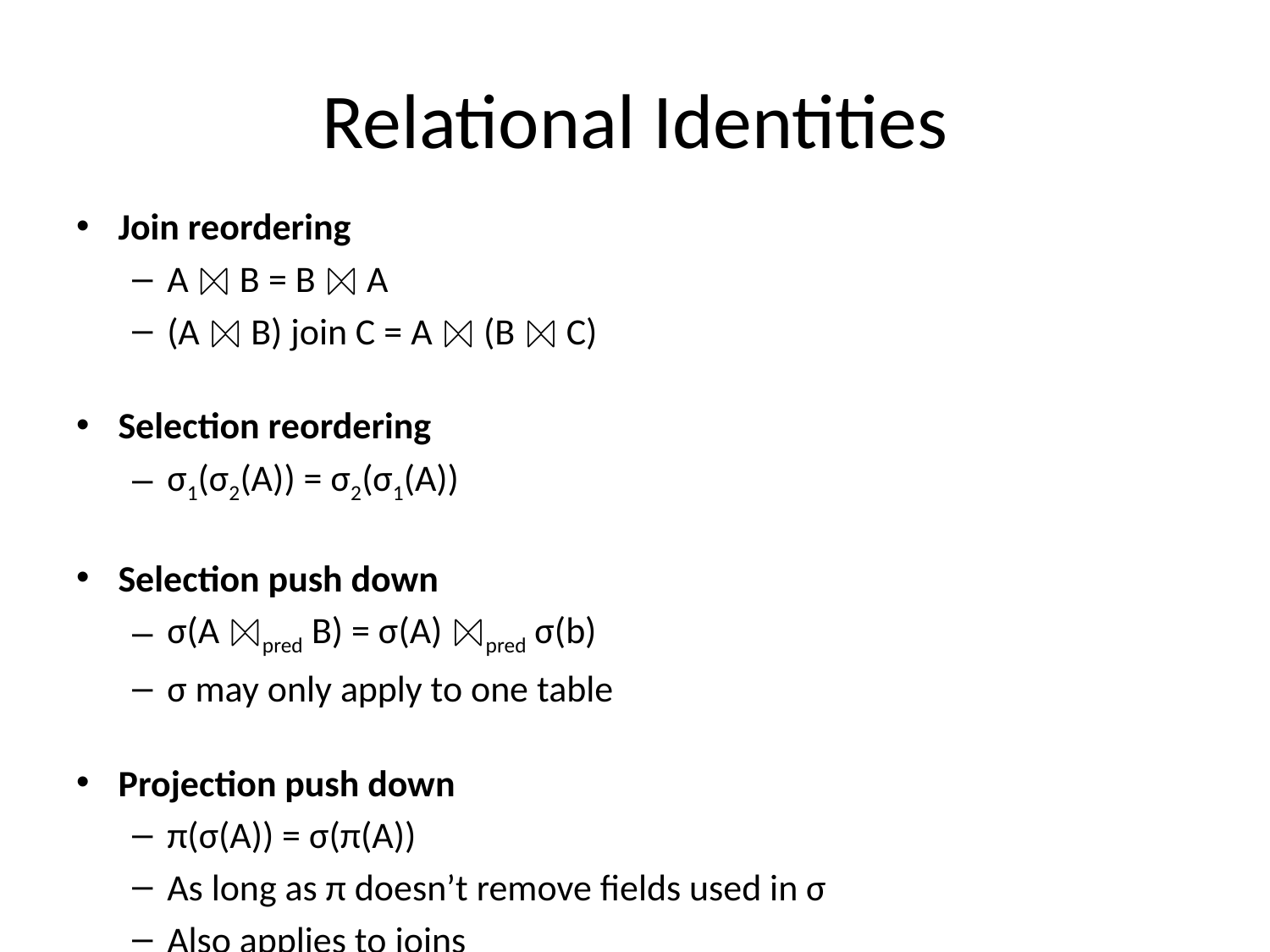

# Relational Identities
Join reordering
A ⨝ B = B ⨝ A
(A ⨝ B) join C = A ⨝ (B ⨝ C)

Selection reordering
σ1(σ2(A)) = σ2(σ1(A))

Selection push down
σ(A ⨝pred B) = σ(A) ⨝pred σ(b)
σ may only apply to one table

Projection push down
π(σ(A)) = σ(π(A))
As long as π doesn’t remove fields used in σ
Also applies to joins